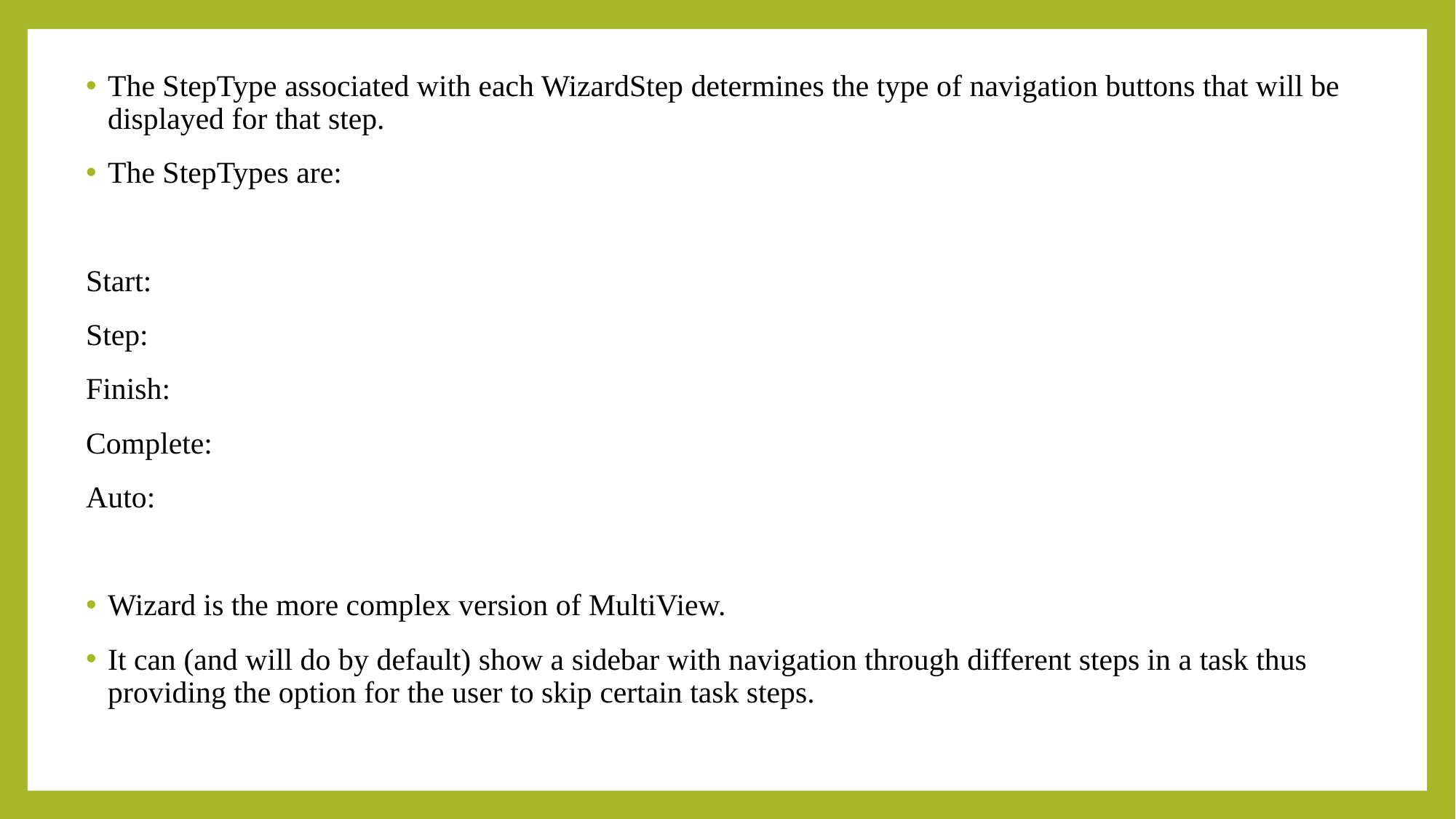

The StepType associated with each WizardStep determines the type of navigation buttons that will be displayed for that step.
The StepTypes are:

Start:
Step:
Finish:
Complete:
Auto:

Wizard is the more complex version of MultiView.
It can (and will do by default) show a sidebar with navigation through different steps in a task thus providing the option for the user to skip certain task steps.